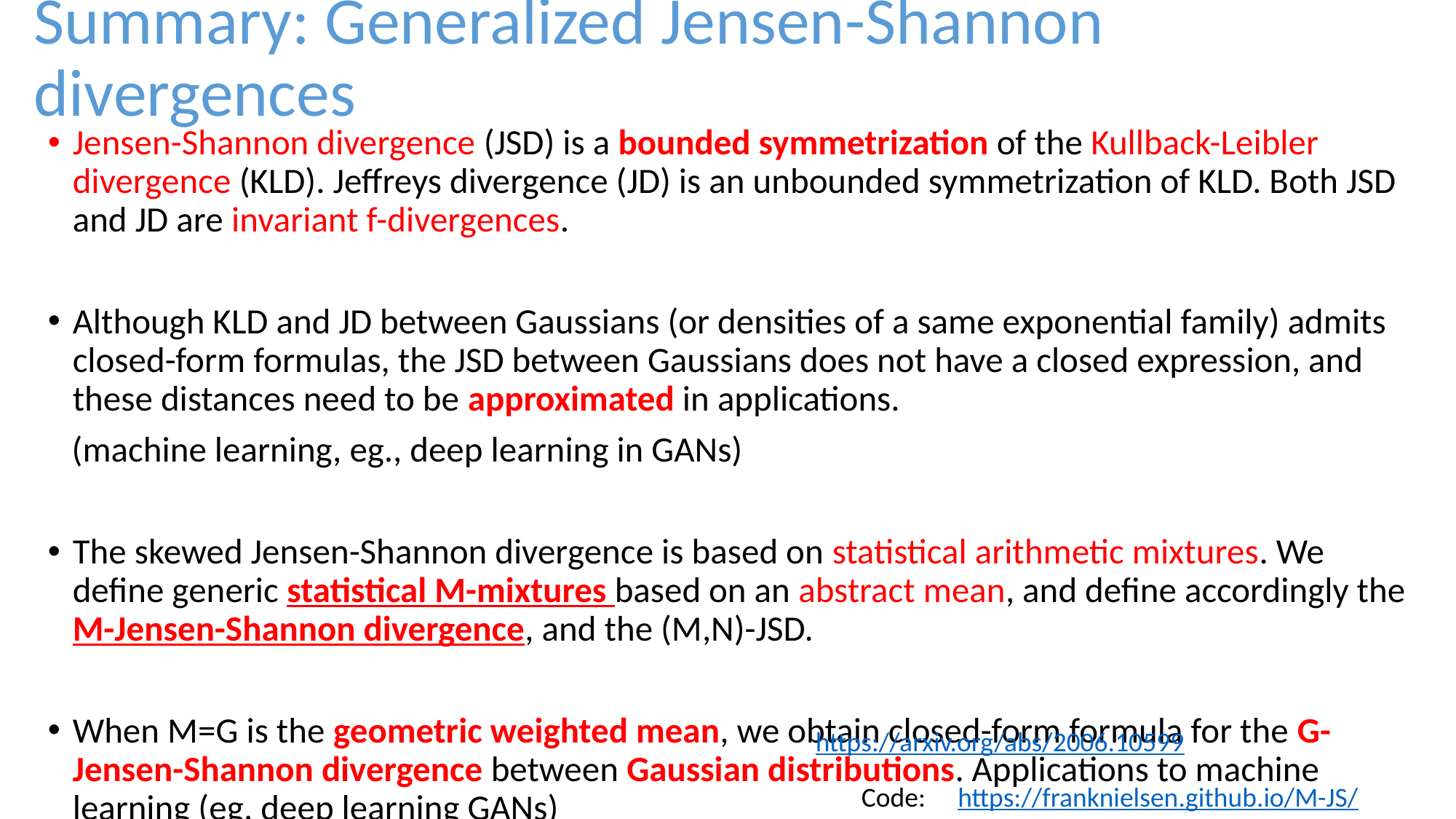

# Summary: Generalized Jensen-Shannon divergences
Jensen-Shannon divergence (JSD) is a bounded symmetrization of the Kullback-Leibler divergence (KLD). Jeffreys divergence (JD) is an unbounded symmetrization of KLD. Both JSD and JD are invariant f-divergences.

Although KLD and JD between Gaussians (or densities of a same exponential family) admits closed-form formulas, the JSD between Gaussians does not have a closed expression, and these distances need to be approximated in applications.
   (machine learning, eg., deep learning in GANs)

The skewed Jensen-Shannon divergence is based on statistical arithmetic mixtures. We define generic statistical M-mixtures based on an abstract mean, and define accordingly the M-Jensen-Shannon divergence, and the (M,N)-JSD.

When M=G is the geometric weighted mean, we obtain closed-form formula for the G-Jensen-Shannon divergence between Gaussian distributions. Applications to machine learning (eg, deep learning GANs)
https://arxiv.org/abs/2006.10599
Code:
https://franknielsen.github.io/M-JS/